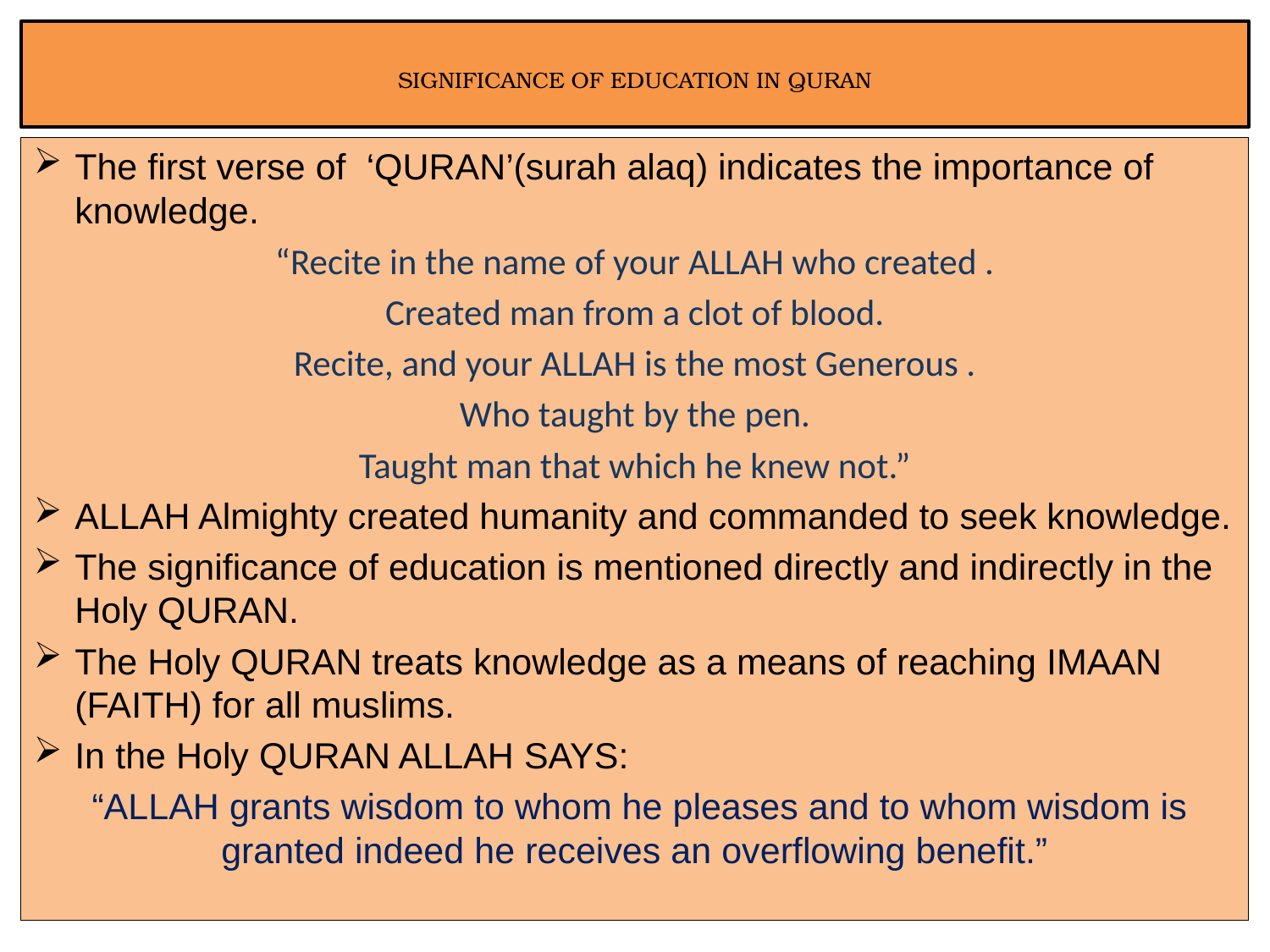

# SIGNIFICANCE OF EDUCATION IN QURAN
The first verse of  ‘QURAN’(surah alaq) indicates the importance of knowledge.
“Recite in the name of your ALLAH who created .
Created man from a clot of blood.
Recite, and your ALLAH is the most Generous .
Who taught by the pen.
Taught man that which he knew not.”
ALLAH Almighty created humanity and commanded to seek knowledge.
The significance of education is mentioned directly and indirectly in the Holy QURAN.
The Holy QURAN treats knowledge as a means of reaching IMAAN (FAITH) for all muslims.
In the Holy QURAN ALLAH SAYS:
 “ALLAH grants wisdom to whom he pleases and to whom wisdom is granted indeed he receives an overflowing benefit.”